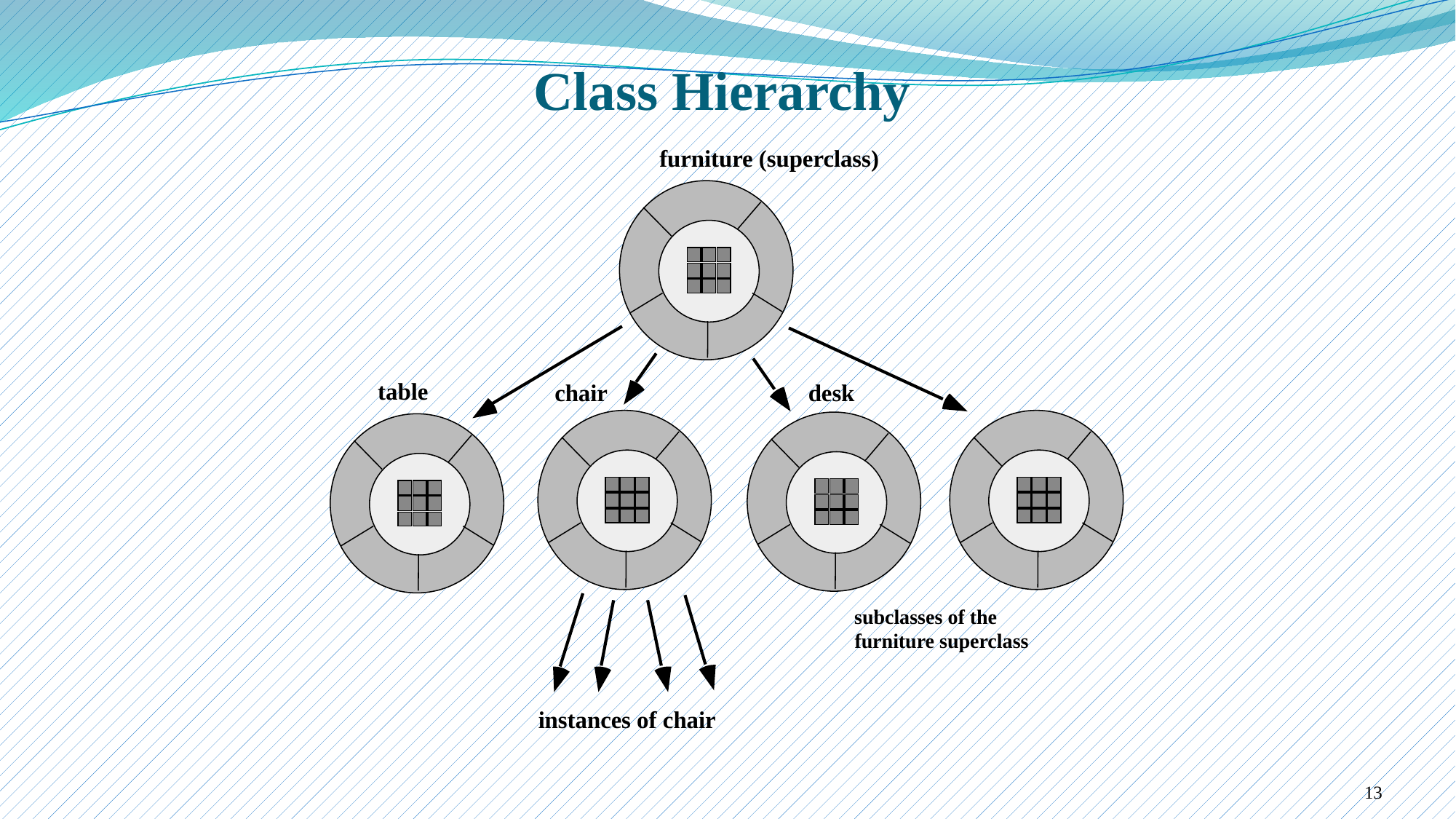

# Class Hierarchy
furniture (superclass)

table

chair
desk

subclasses of the
furniture superclass

instances of chair
13